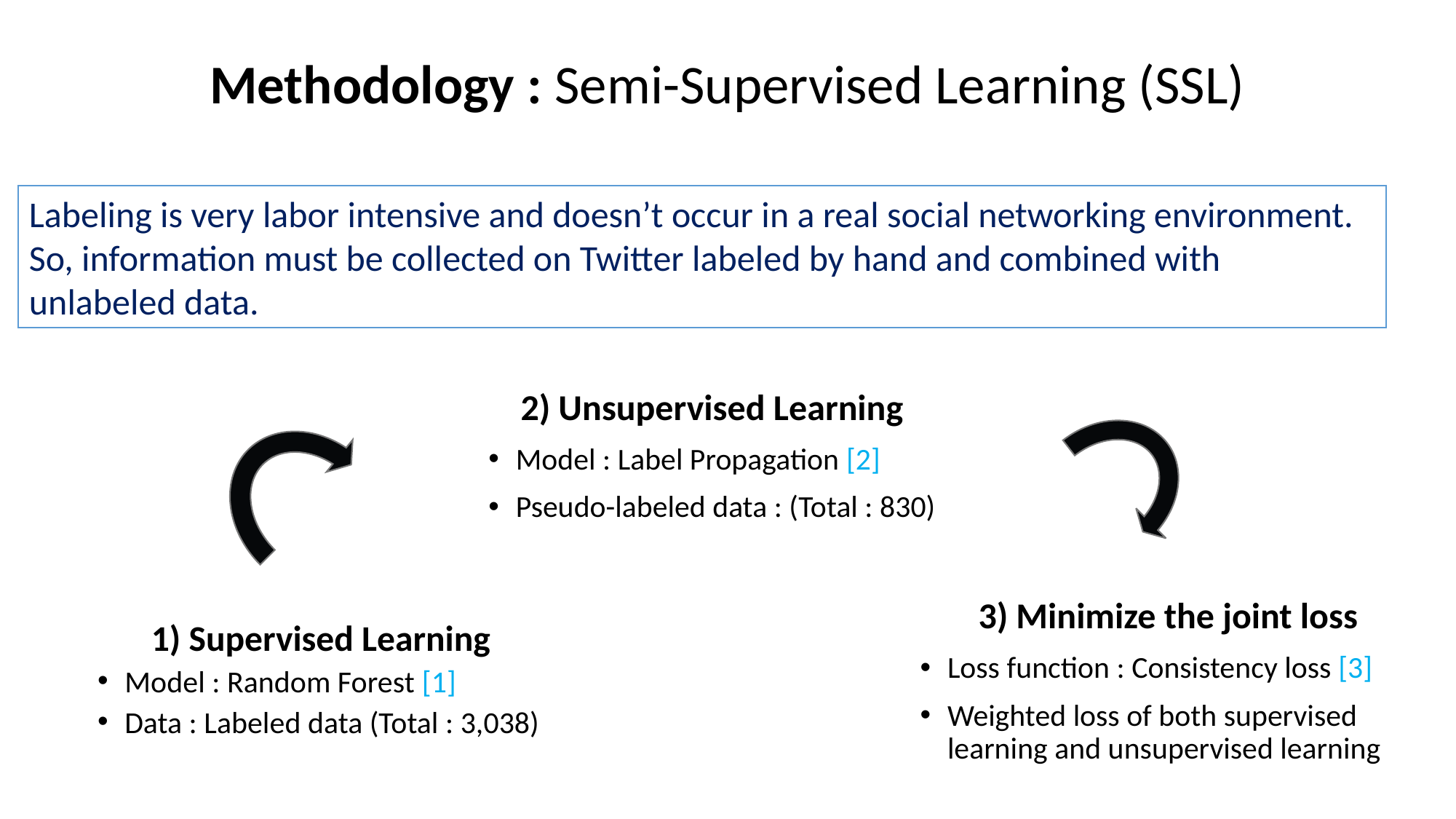

# Methodology : Semi-Supervised Learning (SSL)
Labeling is very labor intensive and doesn’t occur in a real social networking environment.
So, information must be collected on Twitter labeled by hand and combined with unlabeled data.
2) Unsupervised Learning
Model : Label Propagation [2]
Pseudo-labeled data : (Total : 830)

3) Minimize the joint loss
Loss function : Consistency loss [3]
Weighted loss of both supervised learning and unsupervised learning
1) Supervised Learning
Model : Random Forest [1]
Data : Labeled data (Total : 3,038)